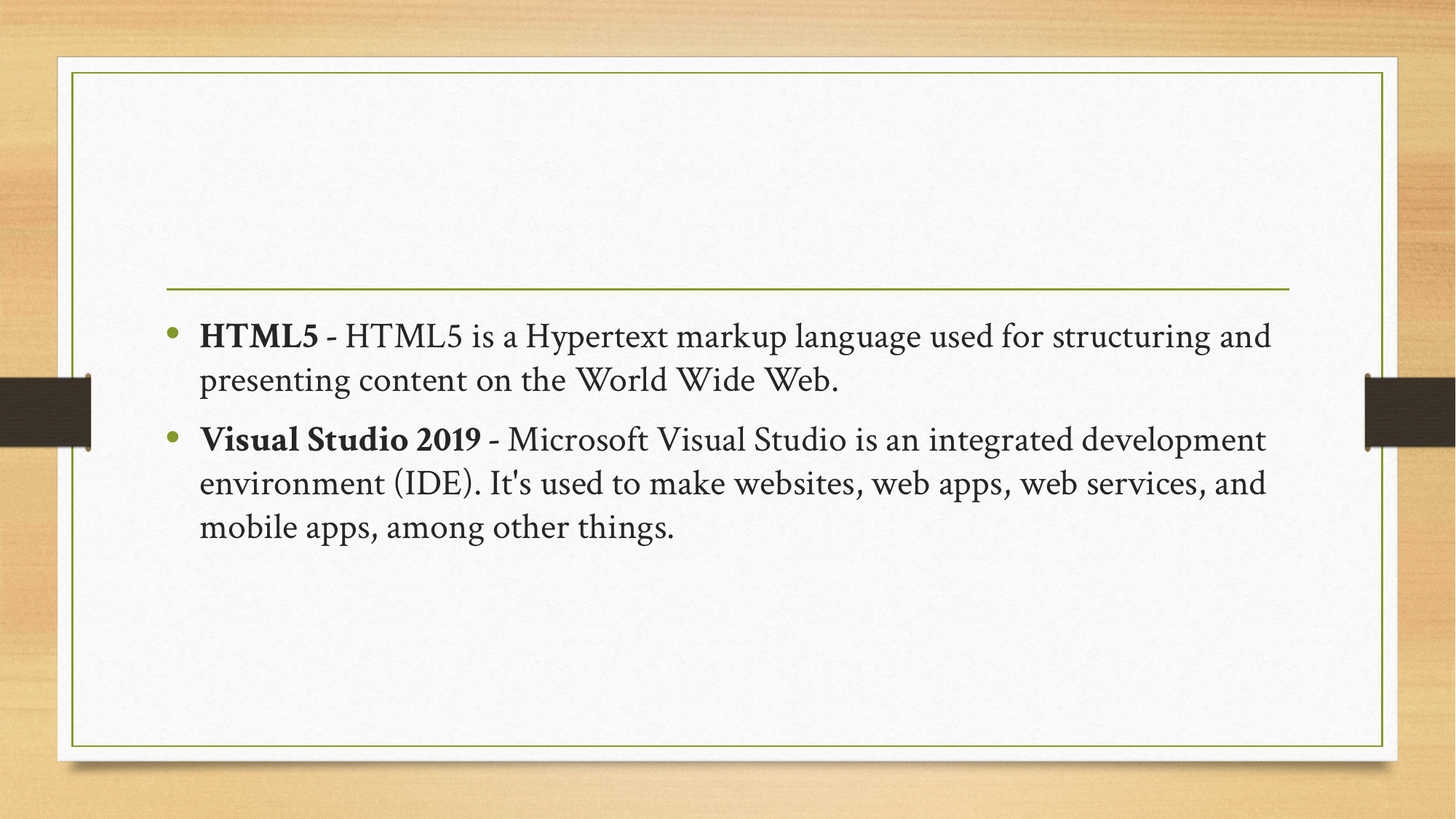

HTML5 - HTML5 is a Hypertext markup language used for structuring and presenting content on the World Wide Web.
Visual Studio 2019 - Microsoft Visual Studio is an integrated development environment (IDE). It's used to make websites, web apps, web services, and mobile apps, among other things.